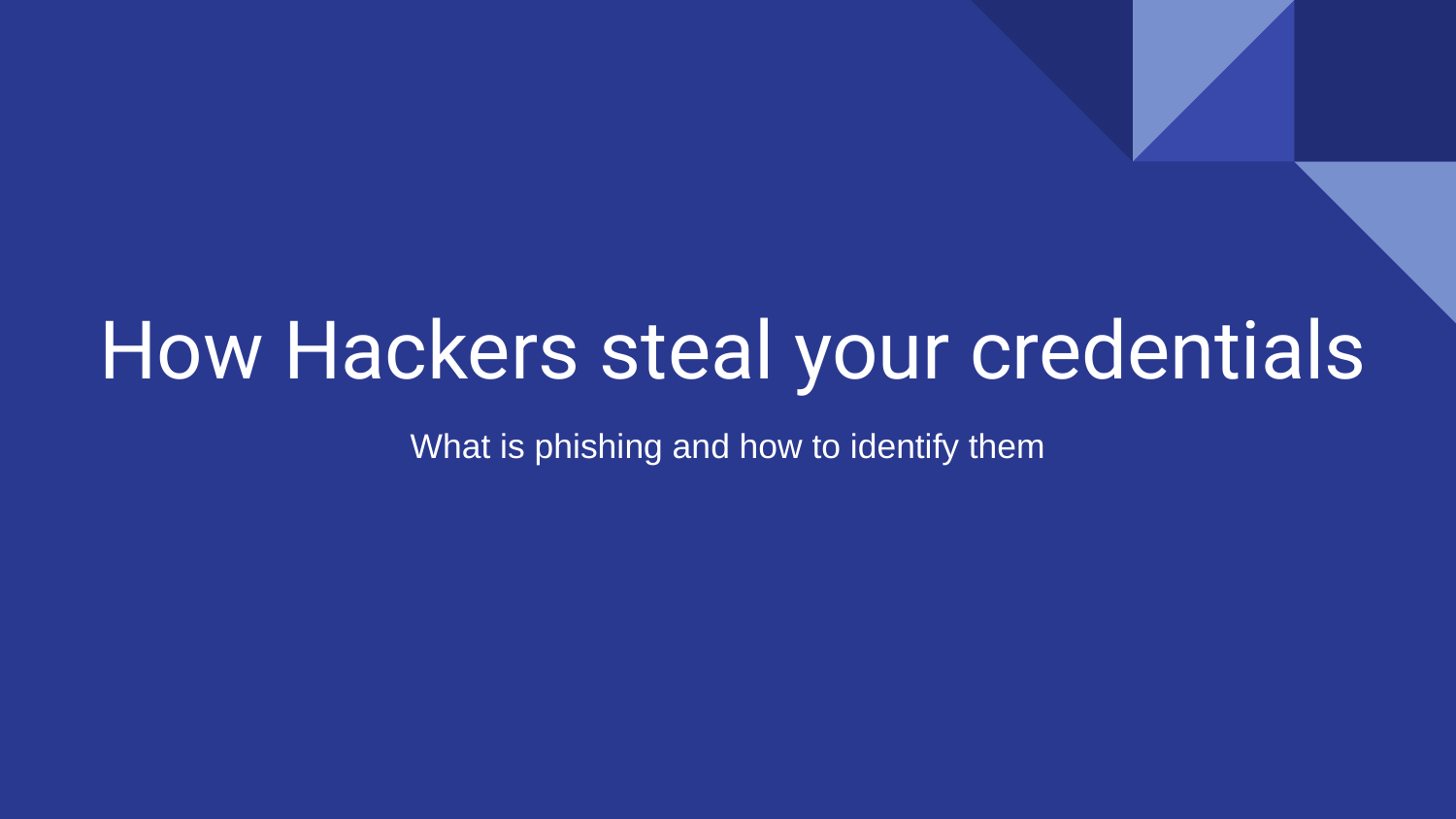

# How Hackers steal your credentials
What is phishing and how to identify them